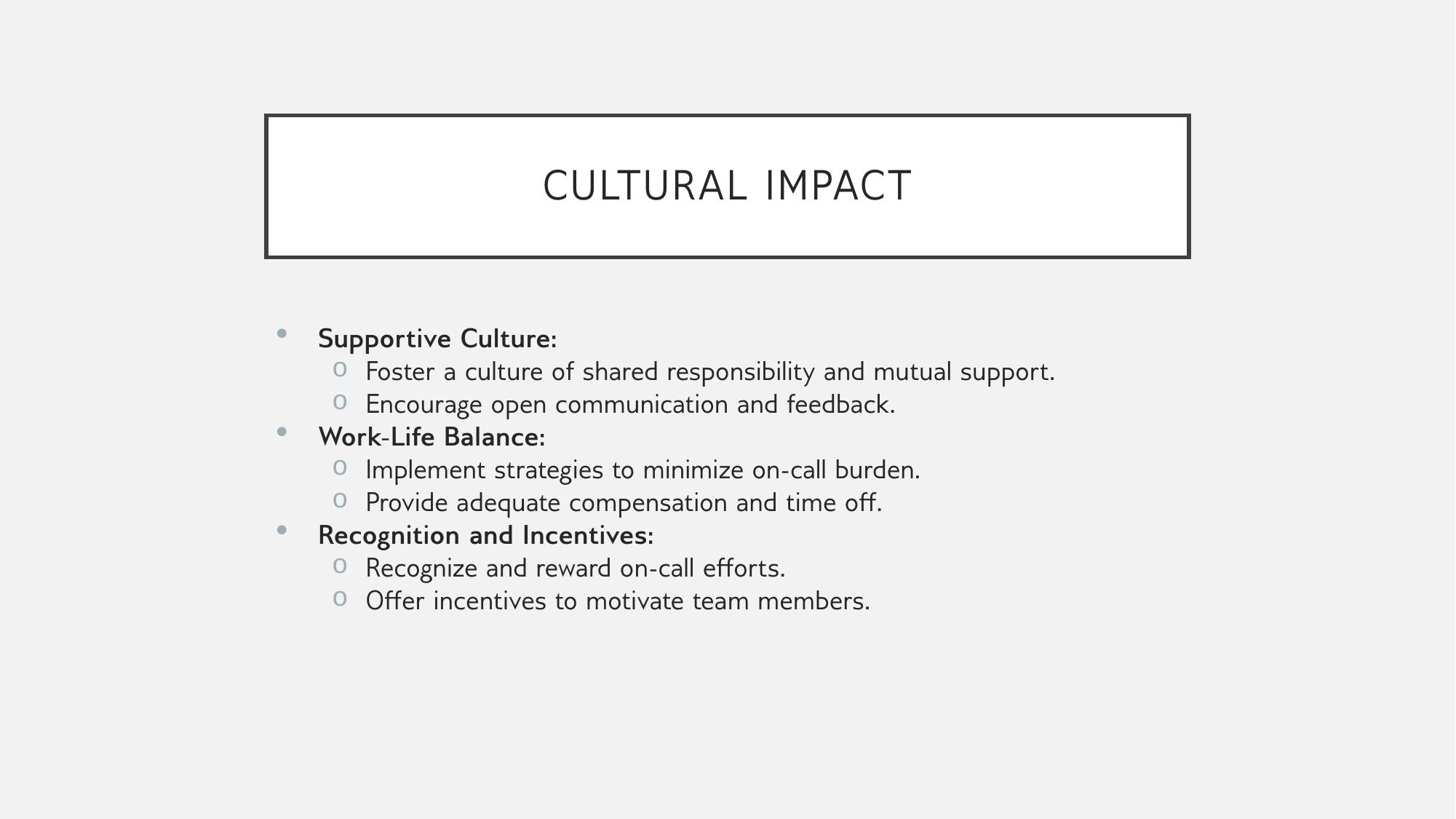

# Cultural impact
Supportive Culture:
Foster a culture of shared responsibility and mutual support.
Encourage open communication and feedback.
Work-Life Balance:
Implement strategies to minimize on-call burden.
Provide adequate compensation and time off.
Recognition and Incentives:
Recognize and reward on-call efforts.
Offer incentives to motivate team members.